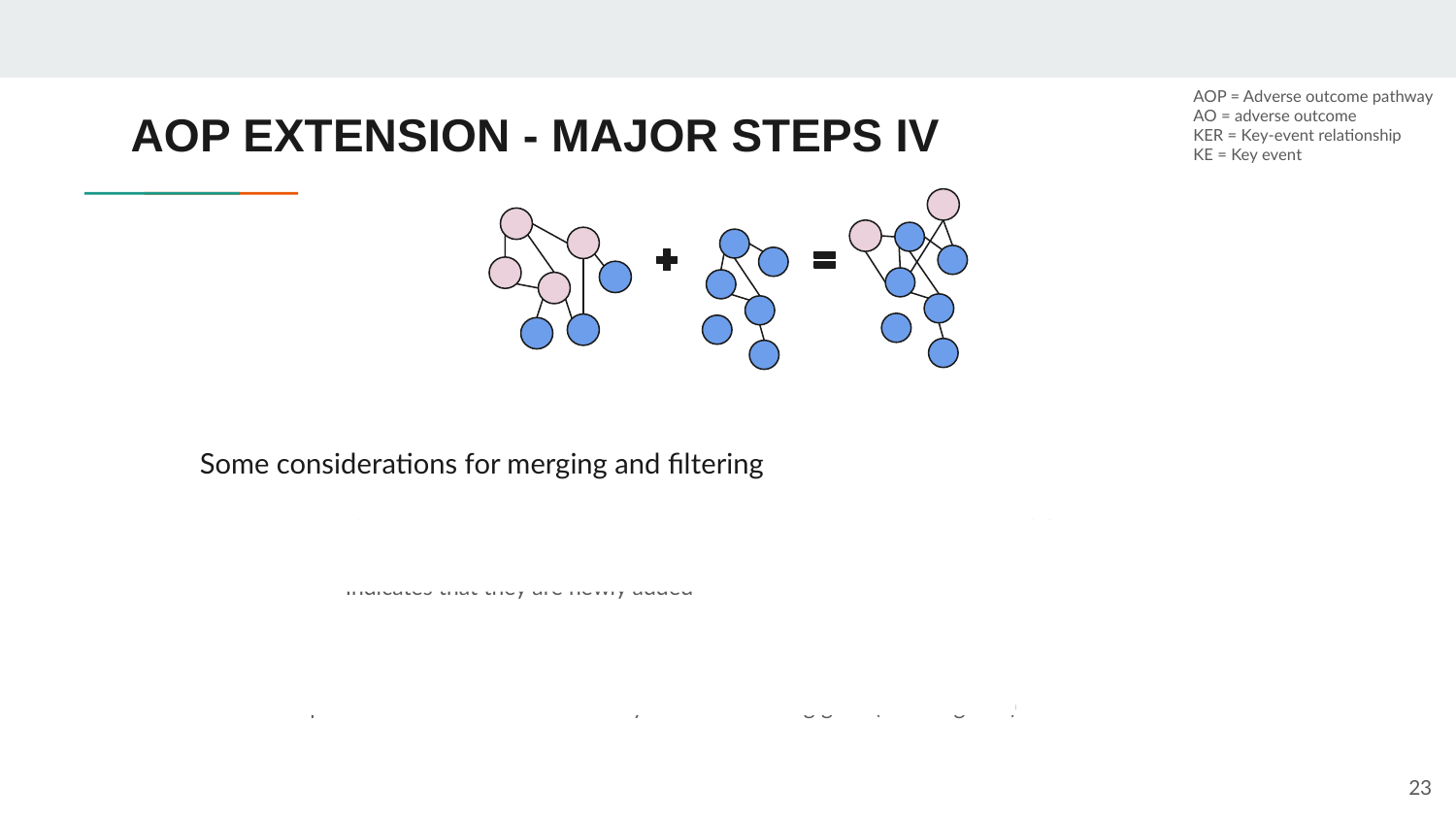

AOP = Adverse outcome pathway
AO = adverse outcome
KER = Key-event relationship
KE = Key event
# AOP EXTENSION - MAJOR STEPS IV

Some considerations for merging and filtering
No new genes should be introduced to the supernetwork; only extend existing genes with AOP data
Therefore: Delete gene nodes in extended supernetwork that only have AOP-Wiki as source
Indicates that they are newly added
Only keep KEs associated with gene nodes
Should remove KEs associated to new genes
Keep KEs associated with KEs directly linked to existing gene (first neighbor)

23
“Valid KEs”